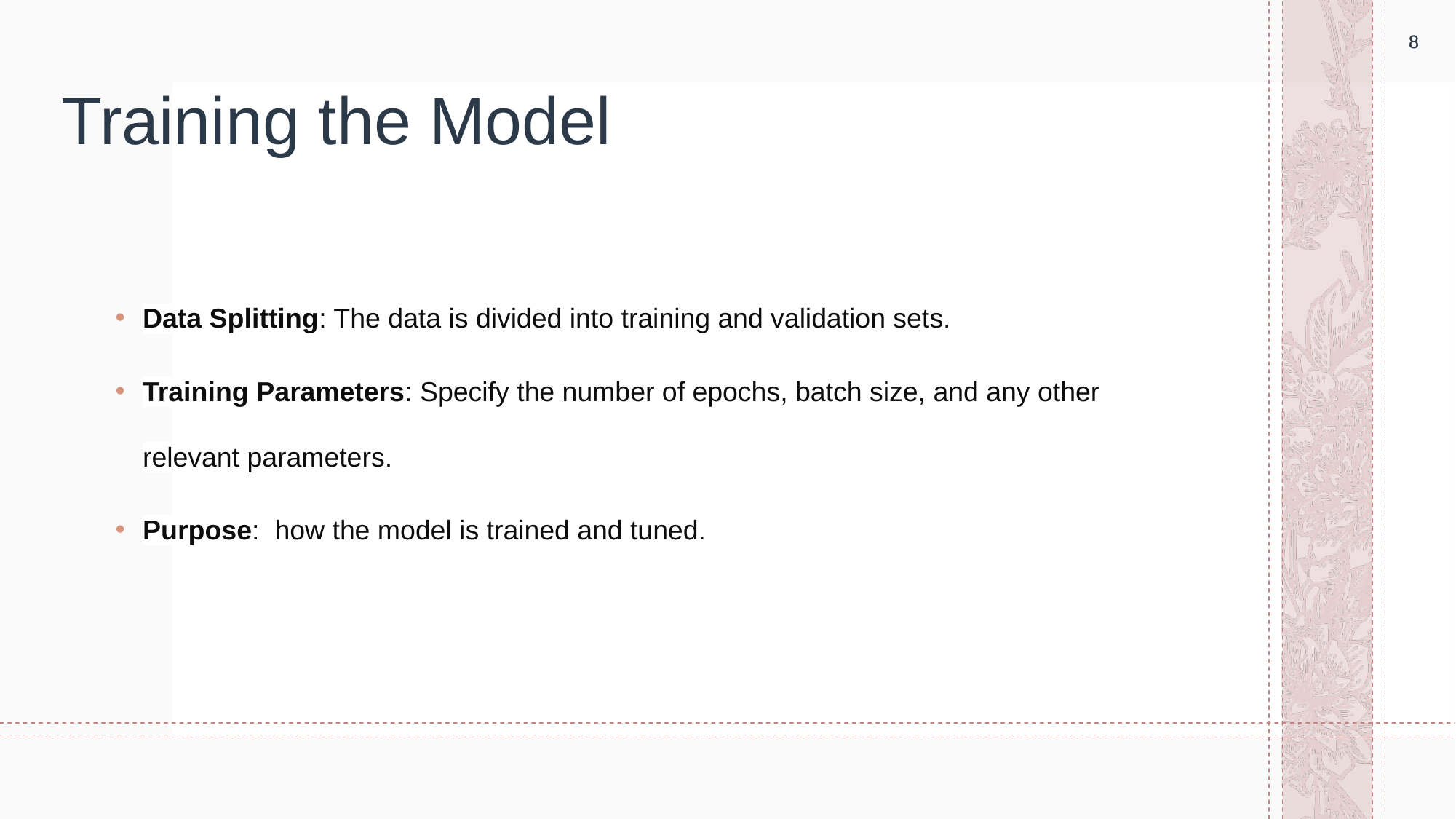

8
8
# Training the Model
Data Splitting: The data is divided into training and validation sets.
Training Parameters: Specify the number of epochs, batch size, and any other relevant parameters.
Purpose:  how the model is trained and tuned.